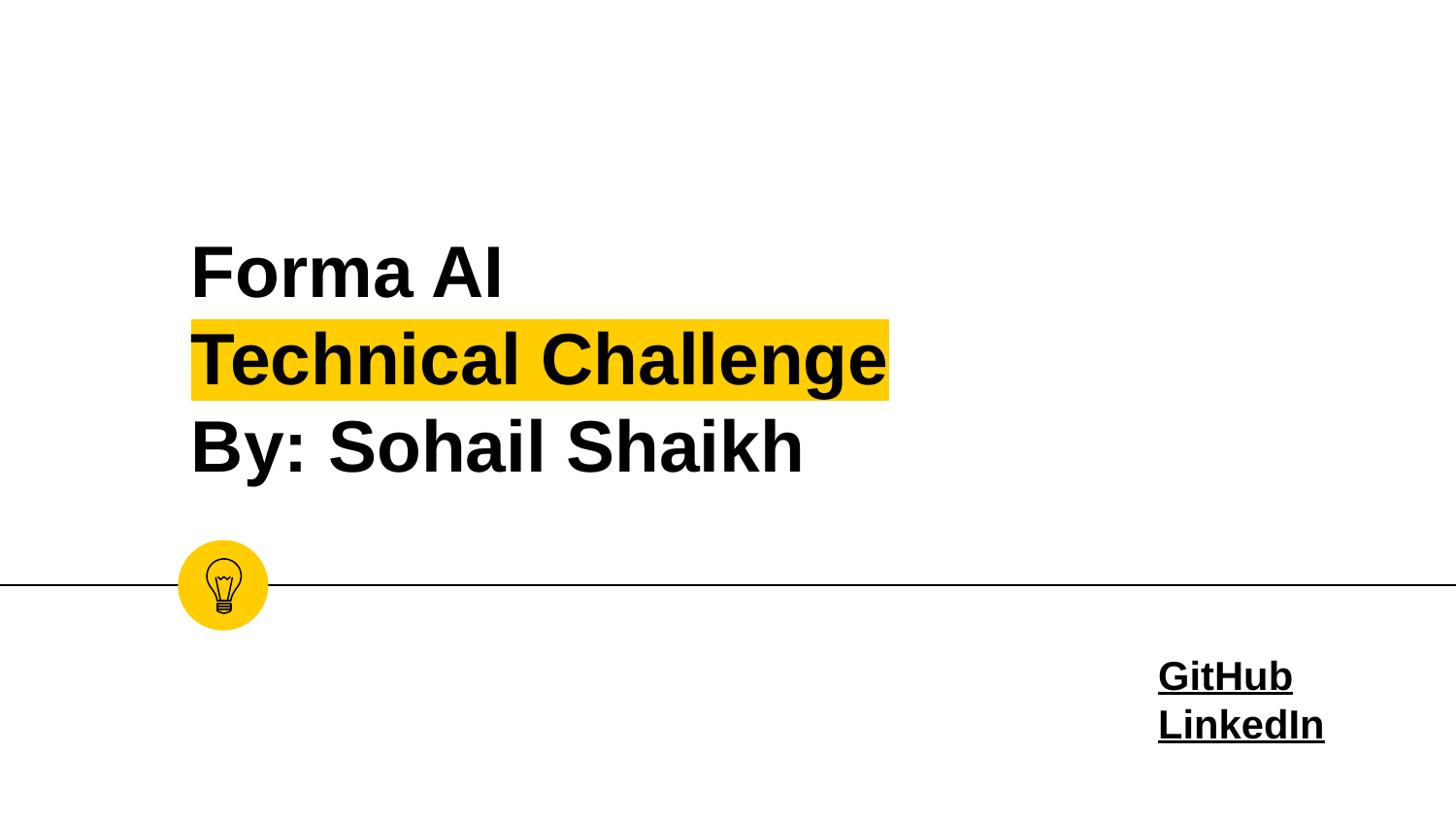

# Forma AI
Technical Challenge
By: Sohail Shaikh

GitHub
LinkedIn